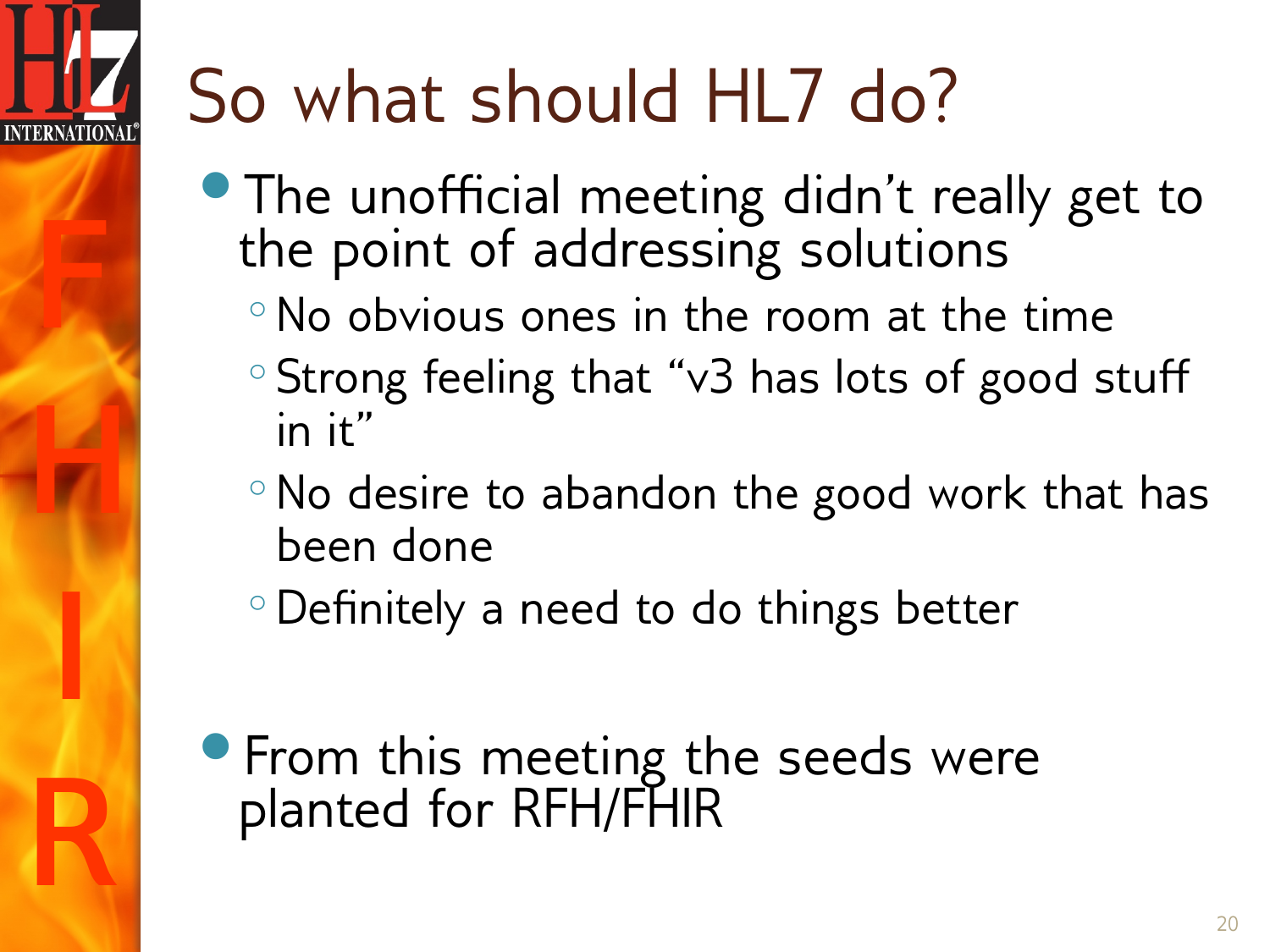

# So what should HL7 do?
The unofficial meeting didn’t really get to the point of addressing solutions
No obvious ones in the room at the time
Strong feeling that “v3 has lots of good stuff in it”
No desire to abandon the good work that has been done
Definitely a need to do things better

From this meeting the seeds were planted for RFH/FHIR
20